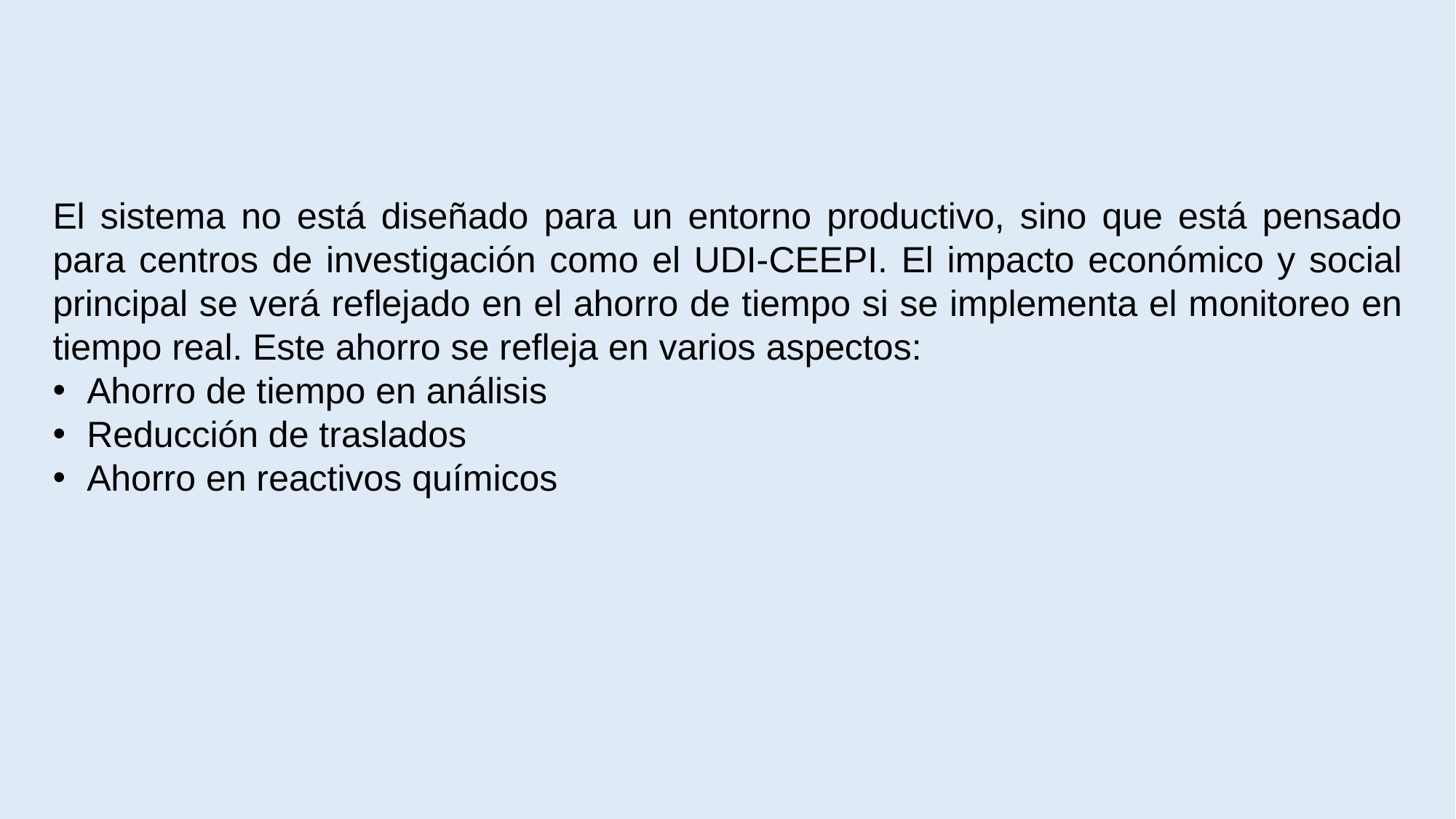

El sistema no está diseñado para un entorno productivo, sino que está pensado para centros de investigación como el UDI-CEEPI. El impacto económico y social principal se verá reflejado en el ahorro de tiempo si se implementa el monitoreo en tiempo real. Este ahorro se refleja en varios aspectos:
Ahorro de tiempo en análisis
Reducción de traslados
Ahorro en reactivos químicos